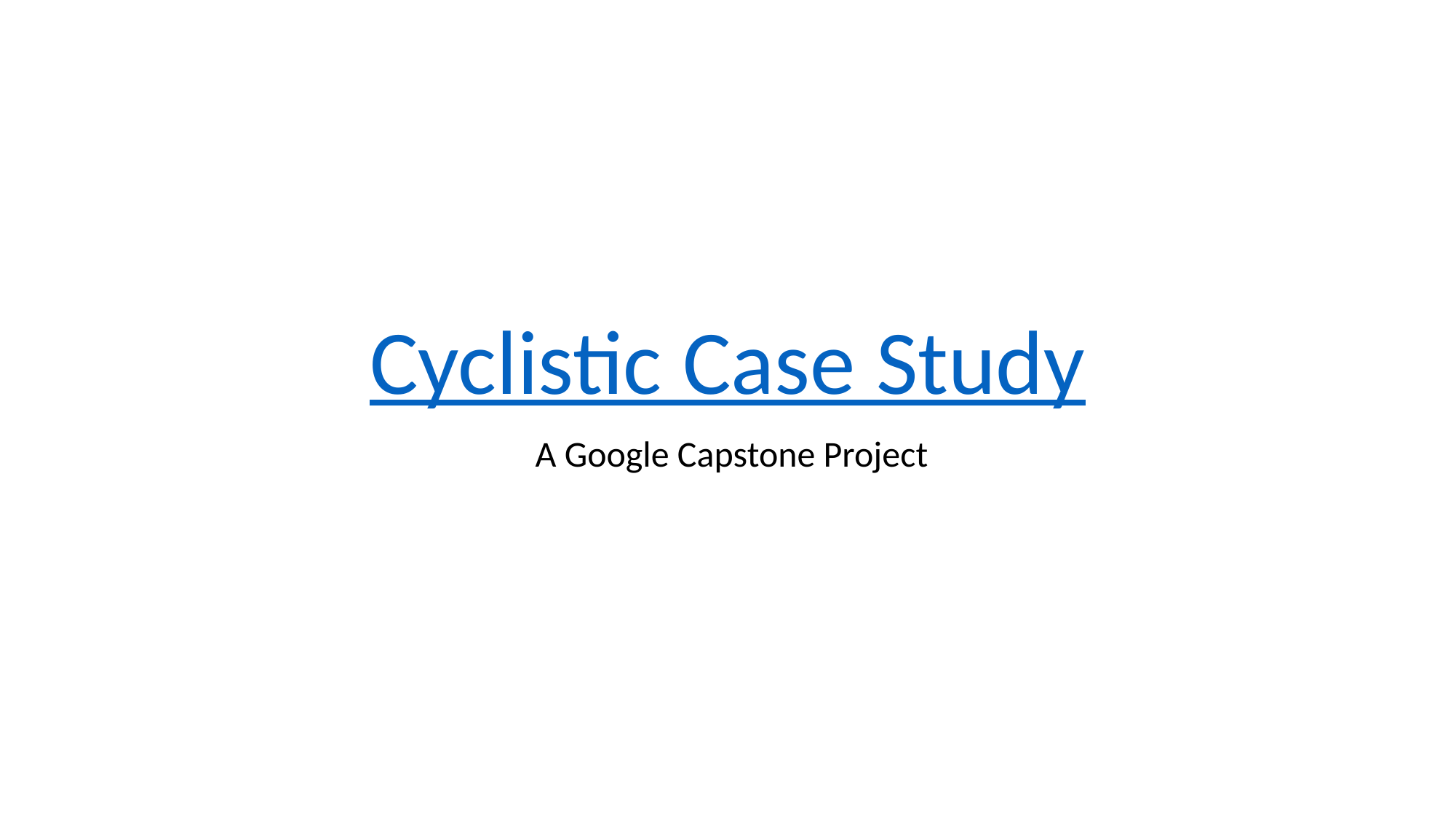

# Cyclistic Case Study
 A Google Capstone Project